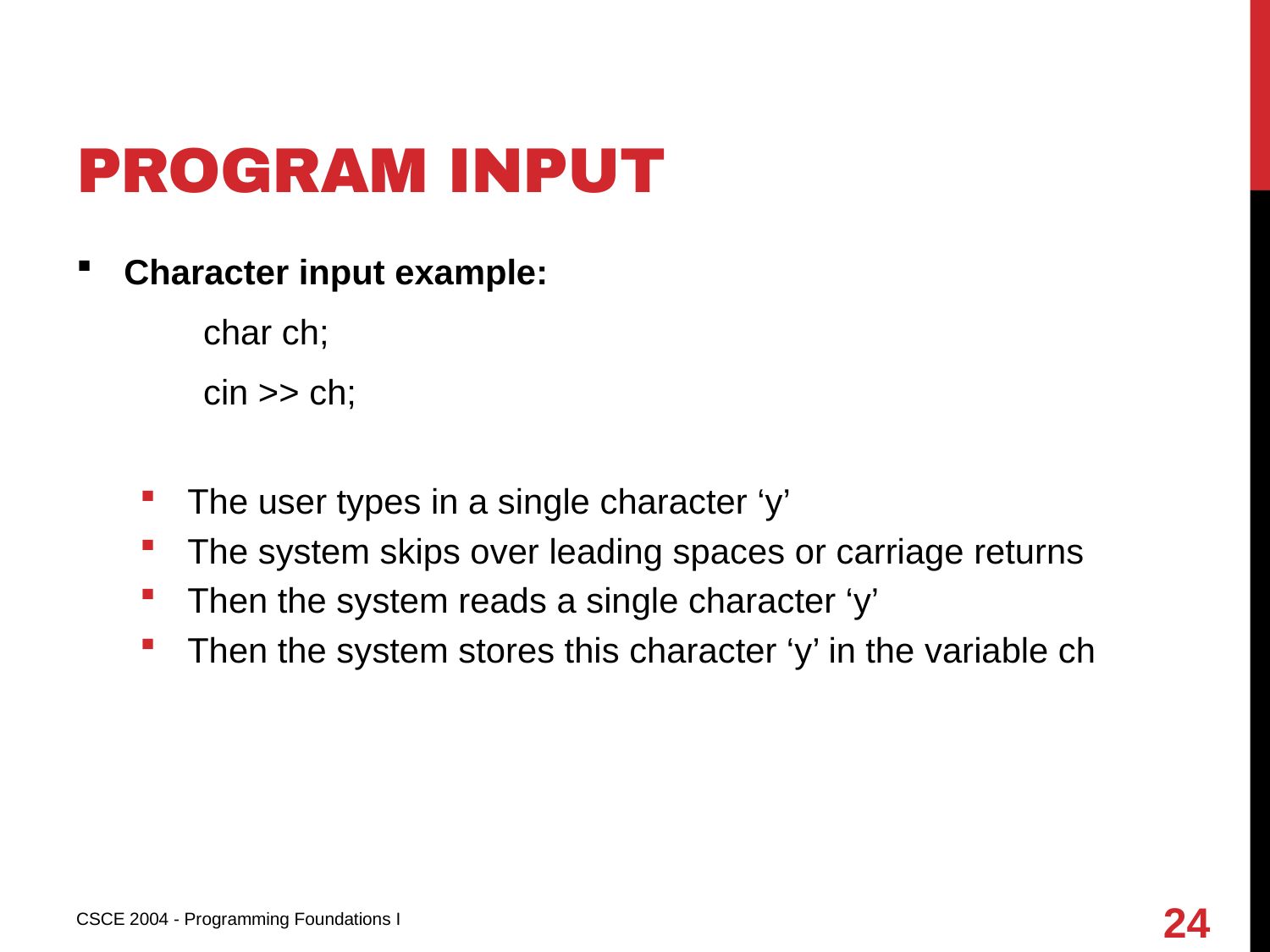

# Program input
Character input example:
	char ch;
	cin >> ch;

The user types in a single character ‘y’
The system skips over leading spaces or carriage returns
Then the system reads a single character ‘y’
Then the system stores this character ‘y’ in the variable ch

24
CSCE 2004 - Programming Foundations I